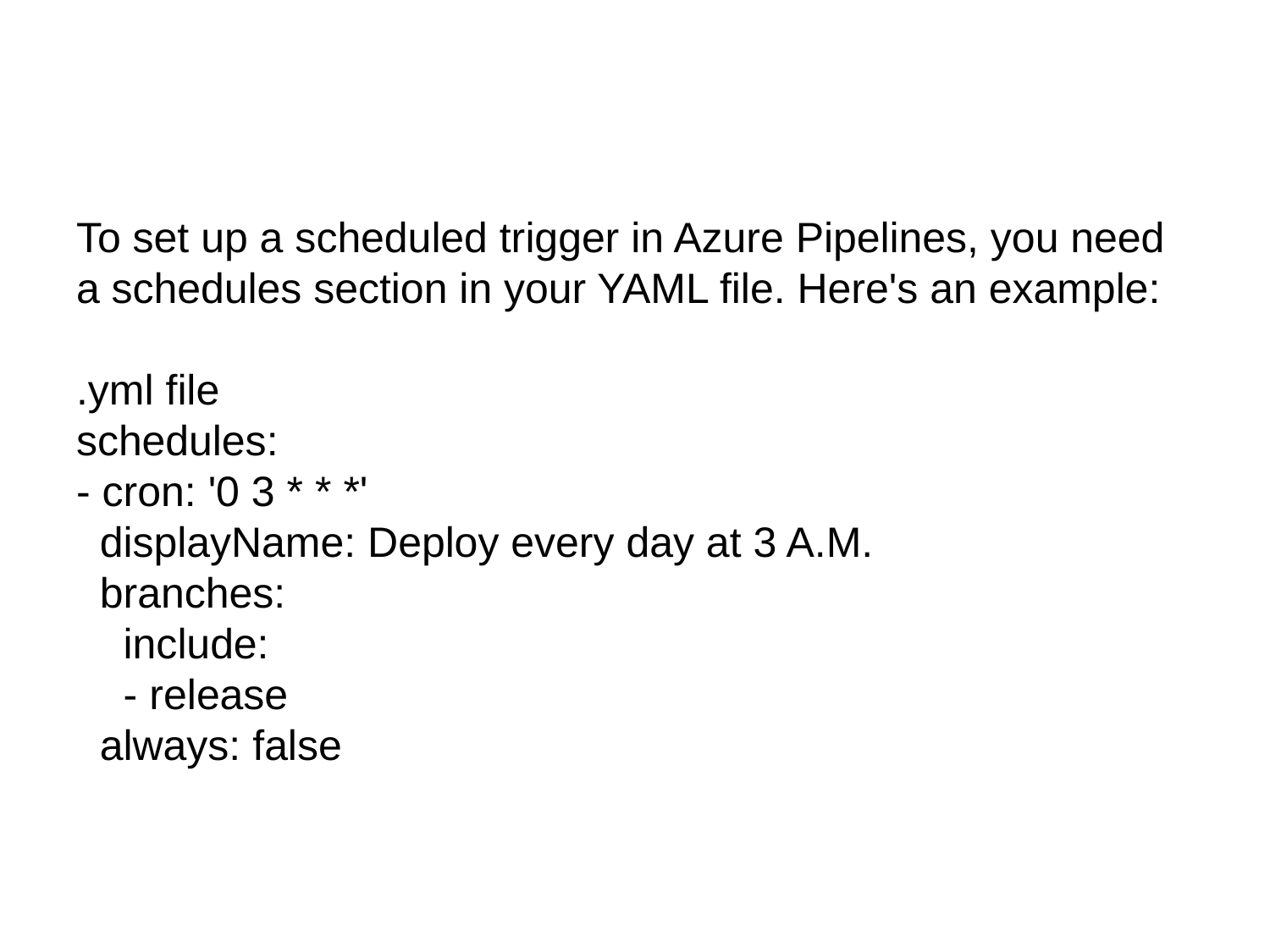

# To set up a scheduled trigger in Azure Pipelines, you need a schedules section in your YAML file. Here's an example: .yml file schedules: - cron: '0 3 * * *' displayName: Deploy every day at 3 A.M. branches: include: - release always: false